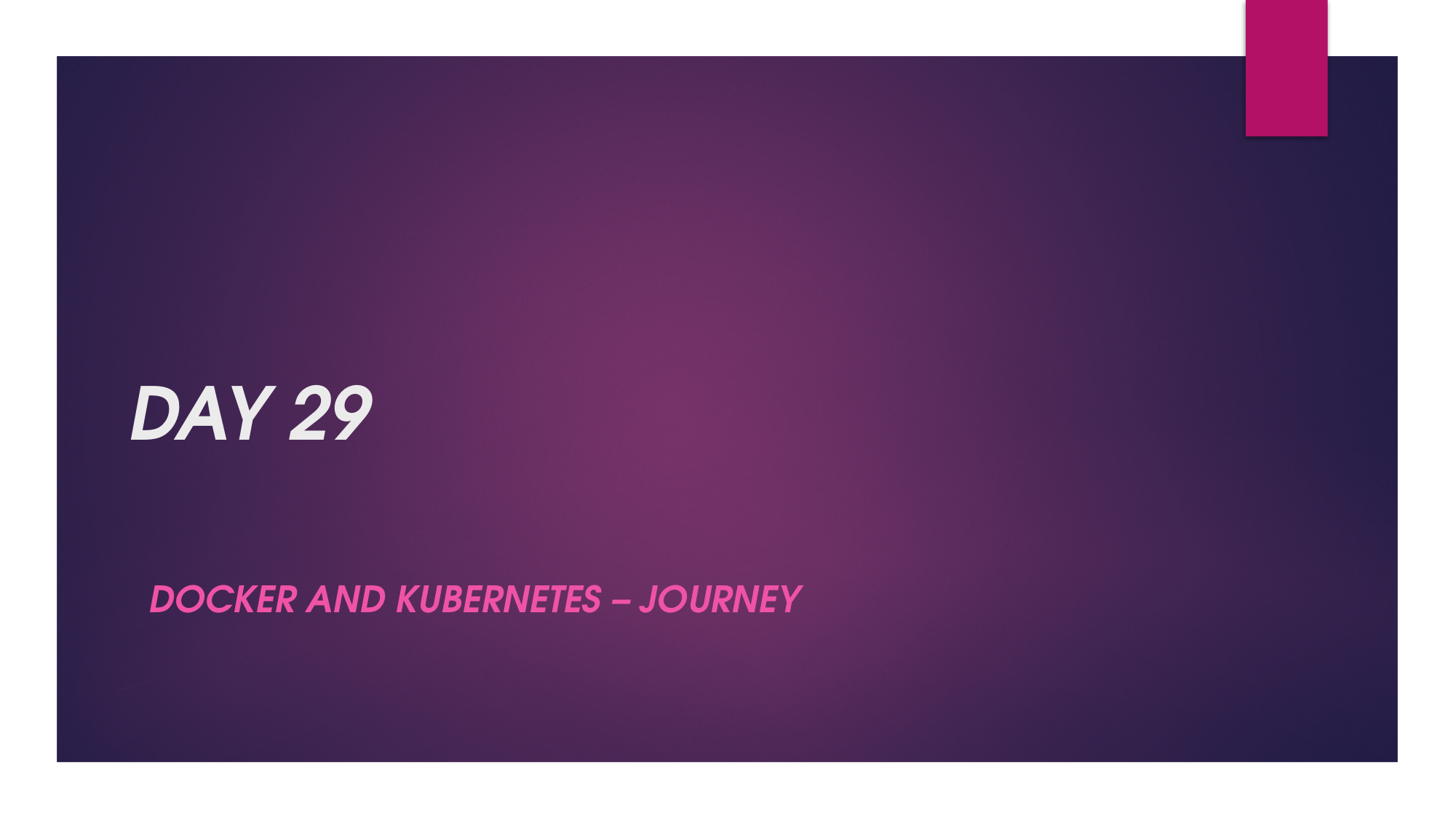

# DAY 29
docker and Kubernetes – Journey